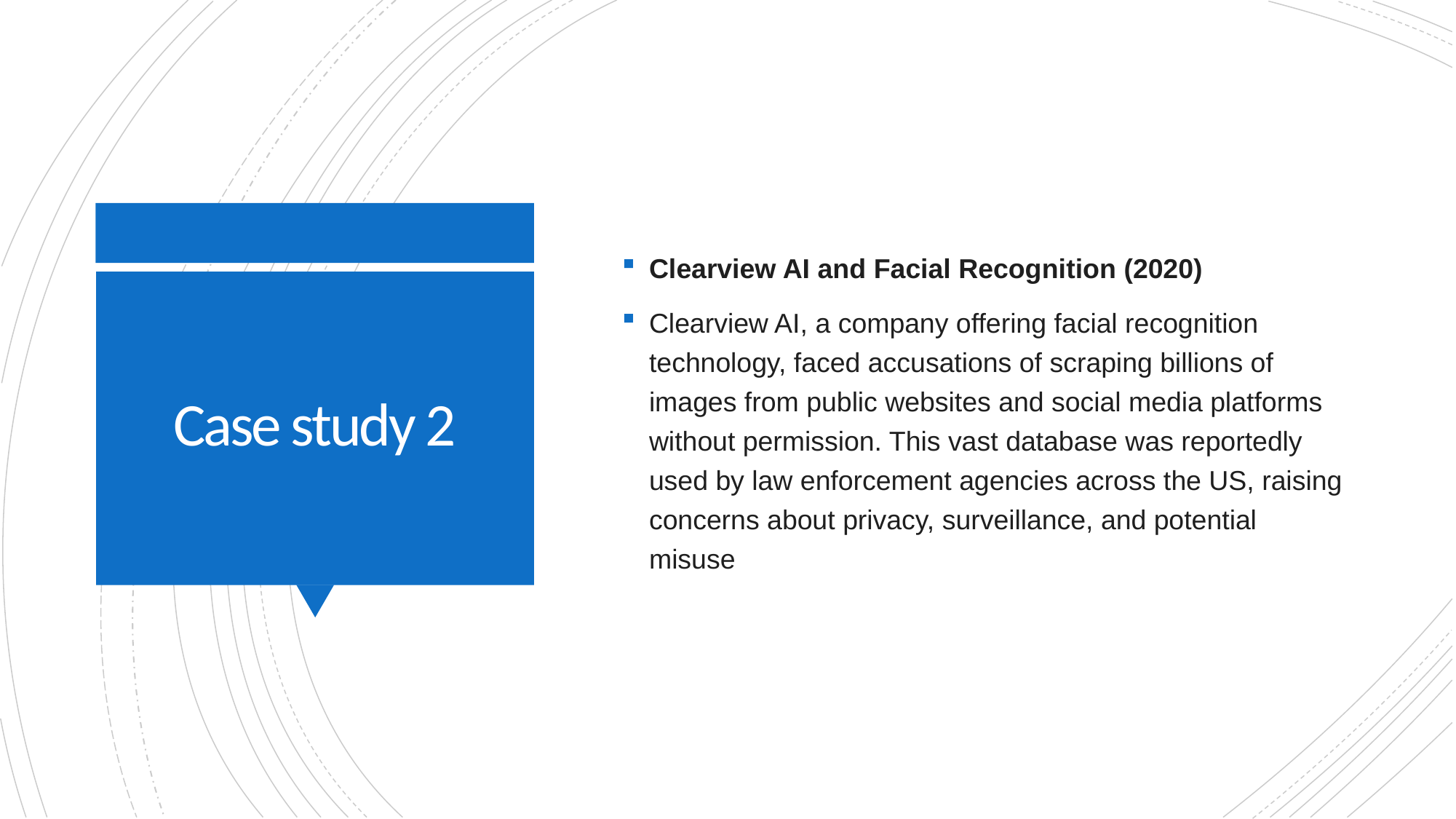

Clearview AI and Facial Recognition (2020)
Clearview AI, a company offering facial recognition technology, faced accusations of scraping billions of images from public websites and social media platforms without permission. This vast database was reportedly used by law enforcement agencies across the US, raising concerns about privacy, surveillance, and potential misuse
# Case study 2